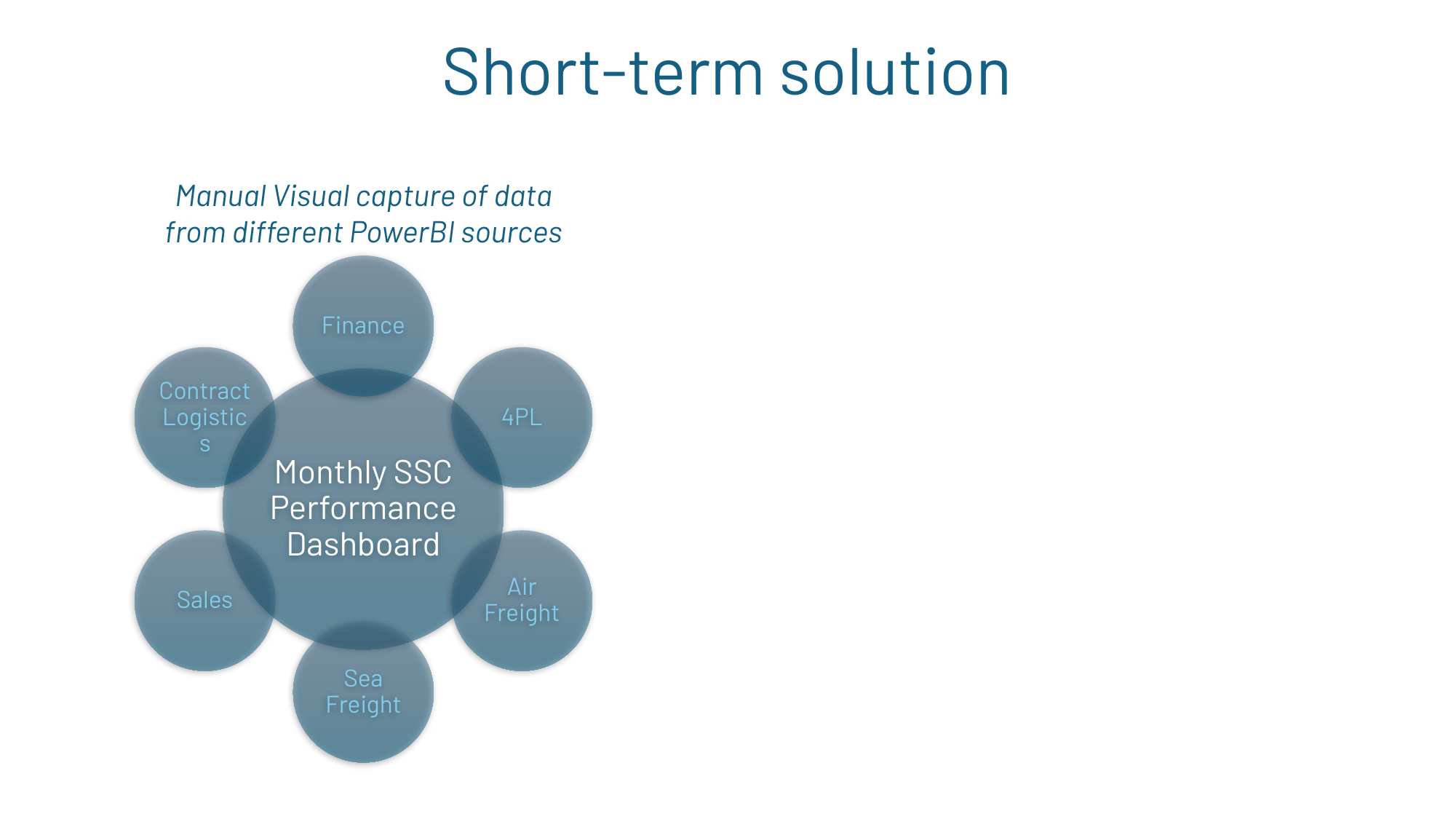

Short-term solution
Manual Visual capture of data from different PowerBI sources
Monthly SSC Performance Dashboard
Finance
4PL
Air Freight
Sea Freight
Sales
Contract Logistics